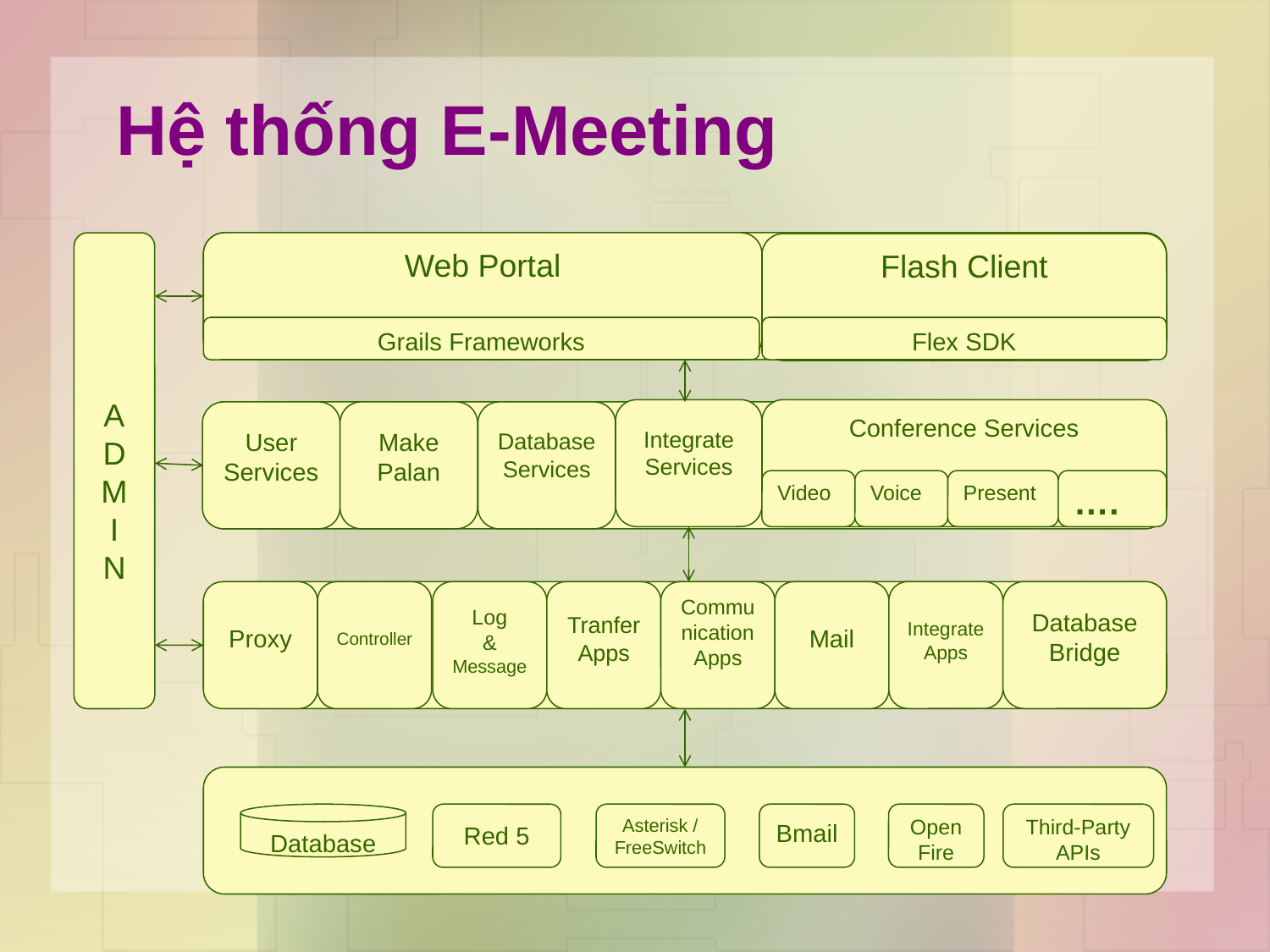

# Hệ thống E-Meeting

A
D
M
I
N

Web Portal
Flash Client
Grails Frameworks
Flex SDK

Integrate
Services
Conference Services

User
Services

Make
Palan

Database
Services
Video
Voice
Present
….

Integrate
Apps

Database
Bridge

Proxy

Controller

Log
&
Message

Tranfer
Apps
Communication
Apps

Mail

Database

Red 5
Asterisk /
FreeSwitch

Bmail
Open
Fire
Third-Party
APIs